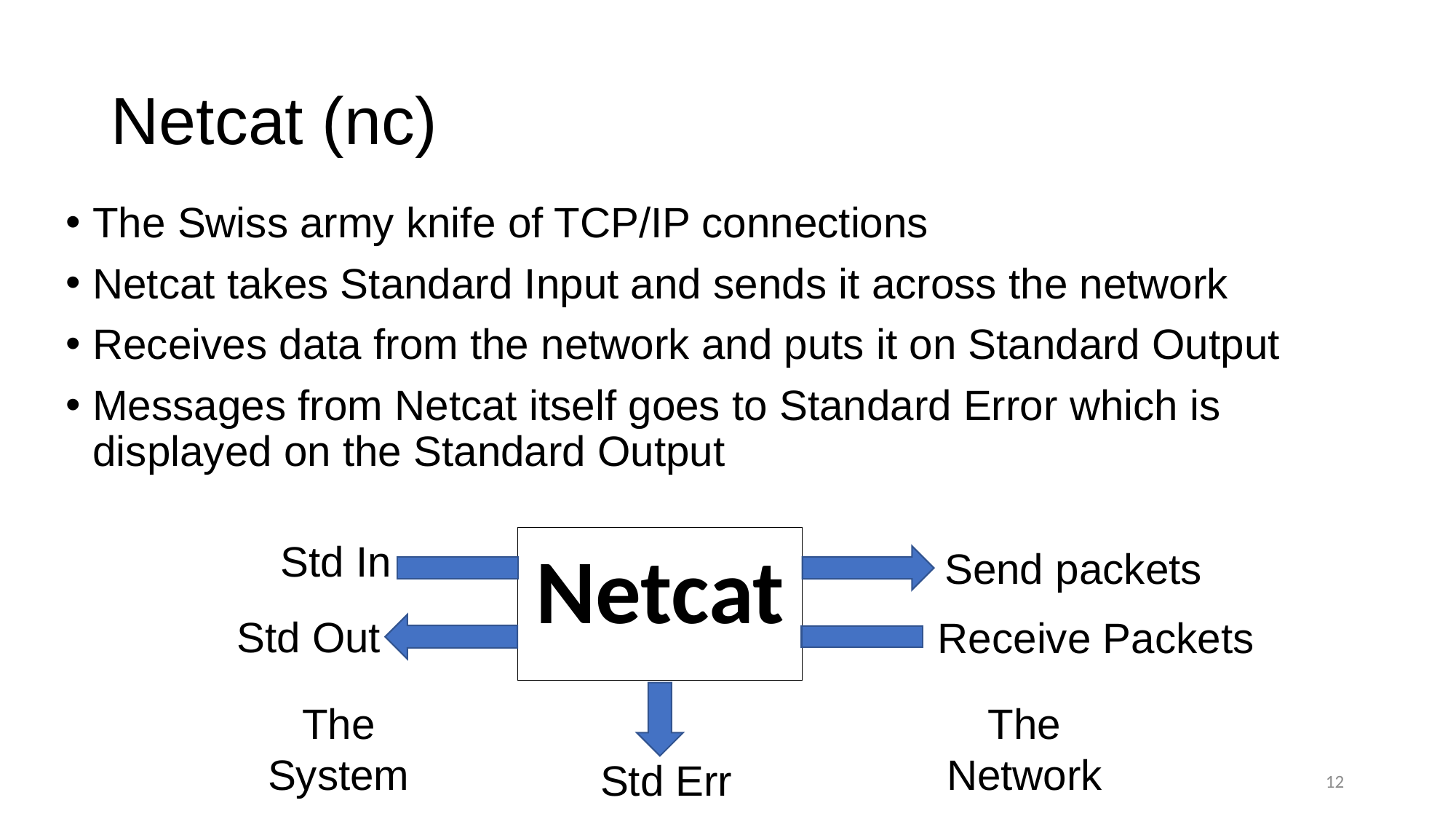

# Netcat (nc)
The Swiss army knife of TCP/IP connections
Netcat takes Standard Input and sends it across the network
Receives data from the network and puts it on Standard Output
Messages from Netcat itself goes to Standard Error which is displayed on the Standard Output

Netcat

Std In
Send packets

Std Out
Receive Packets

The System
The Network
Std Err
12